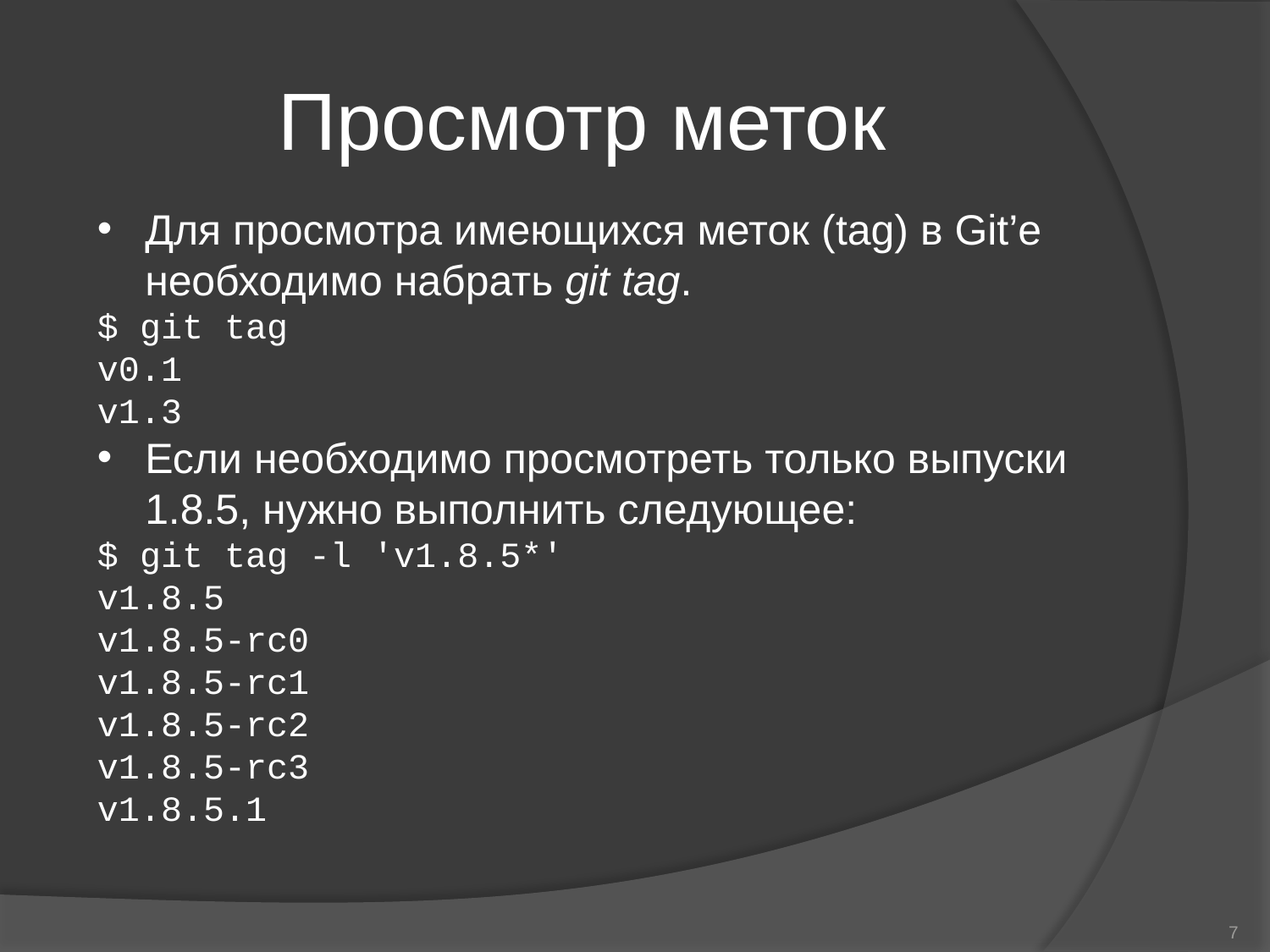

# Просмотр меток
Для просмотра имеющихся меток (tag) в Git’е необходимо набрать git tag.
$ git tag
v0.1
v1.3
Если необходимо просмотреть только выпуски 1.8.5, нужно выполнить следующее:
$ git tag -l 'v1.8.5*'
v1.8.5
v1.8.5-rc0
v1.8.5-rc1
v1.8.5-rc2
v1.8.5-rc3
v1.8.5.1

7